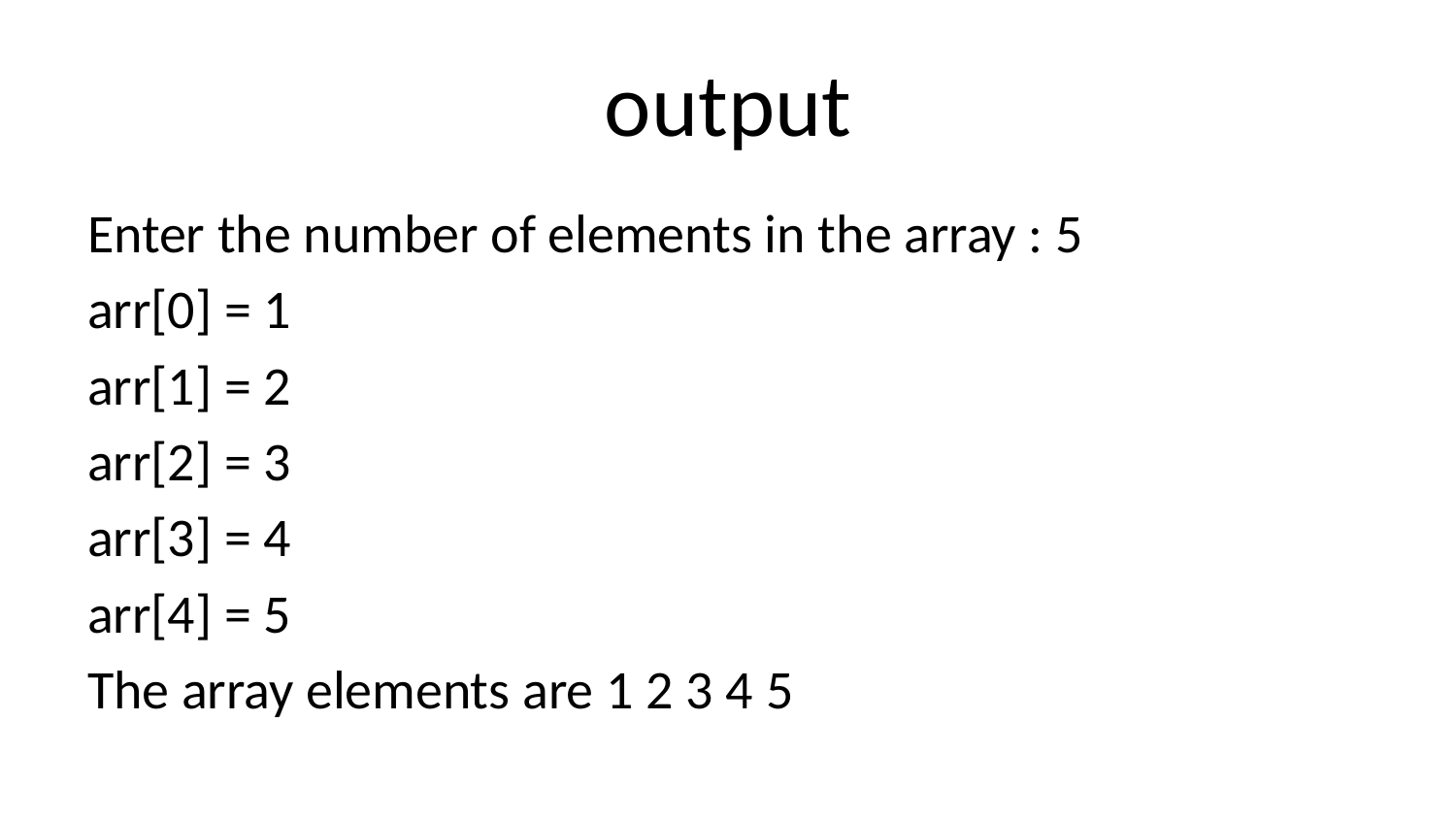

# output
Enter the number of elements in the array : 5
arr[0] = 1
arr[1] = 2
arr[2] = 3
arr[3] = 4
arr[4] = 5
The array elements are 1 2 3 4 5